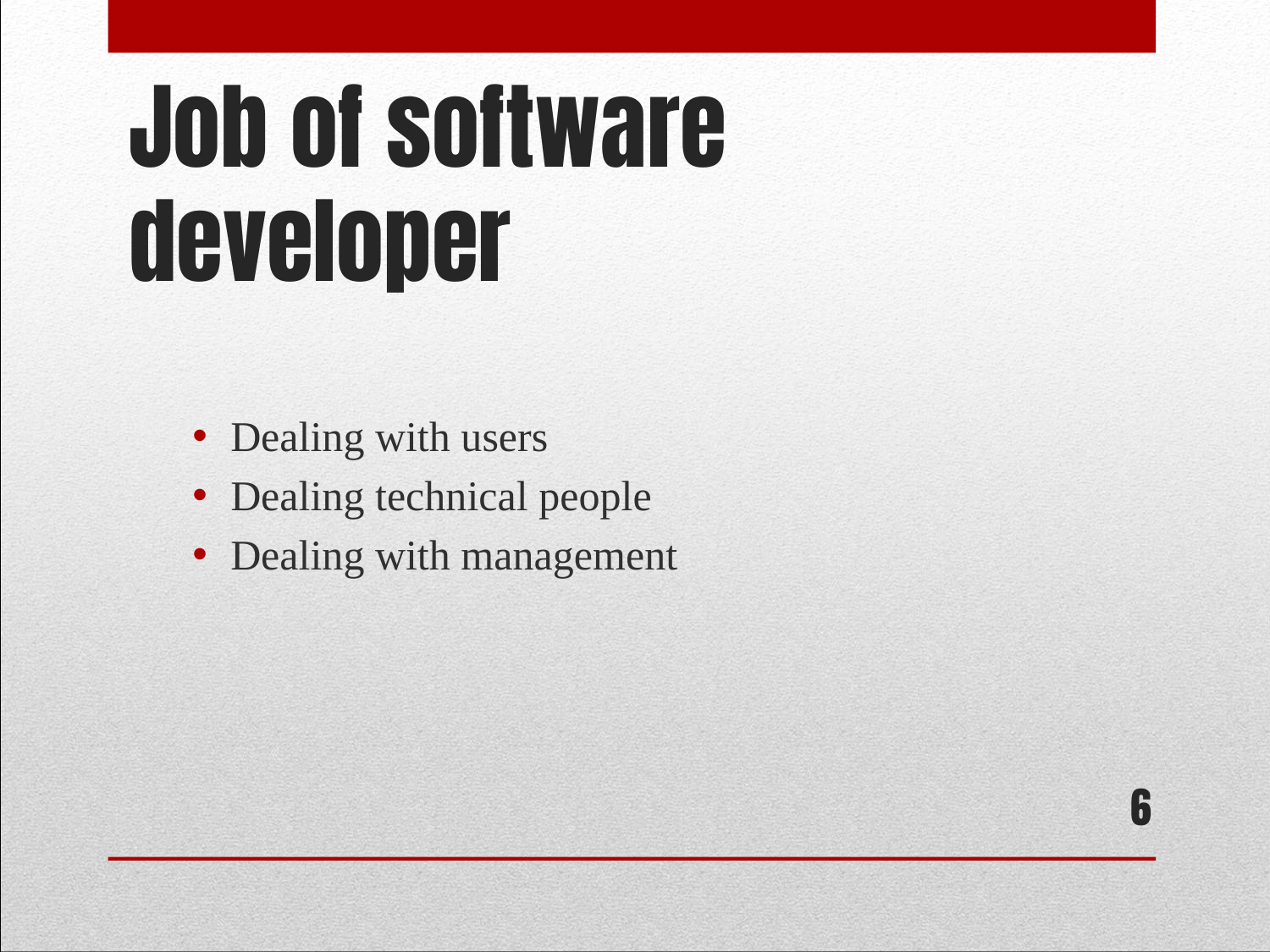

# Job of software developer
Dealing with users
Dealing technical people
Dealing with management

6